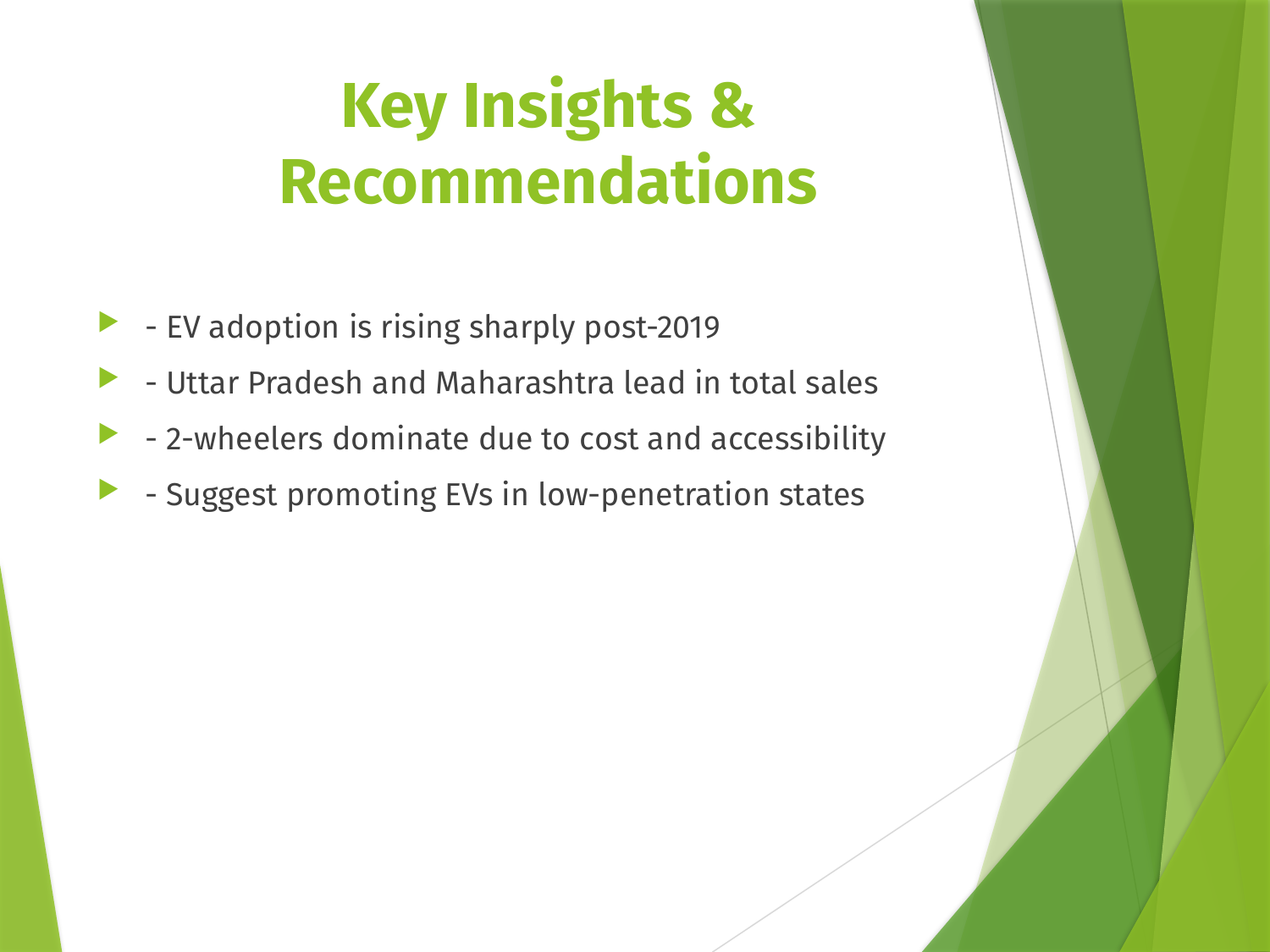

# Key Insights & Recommendations
- EV adoption is rising sharply post-2019
- Uttar Pradesh and Maharashtra lead in total sales
- 2-wheelers dominate due to cost and accessibility
- Suggest promoting EVs in low-penetration states